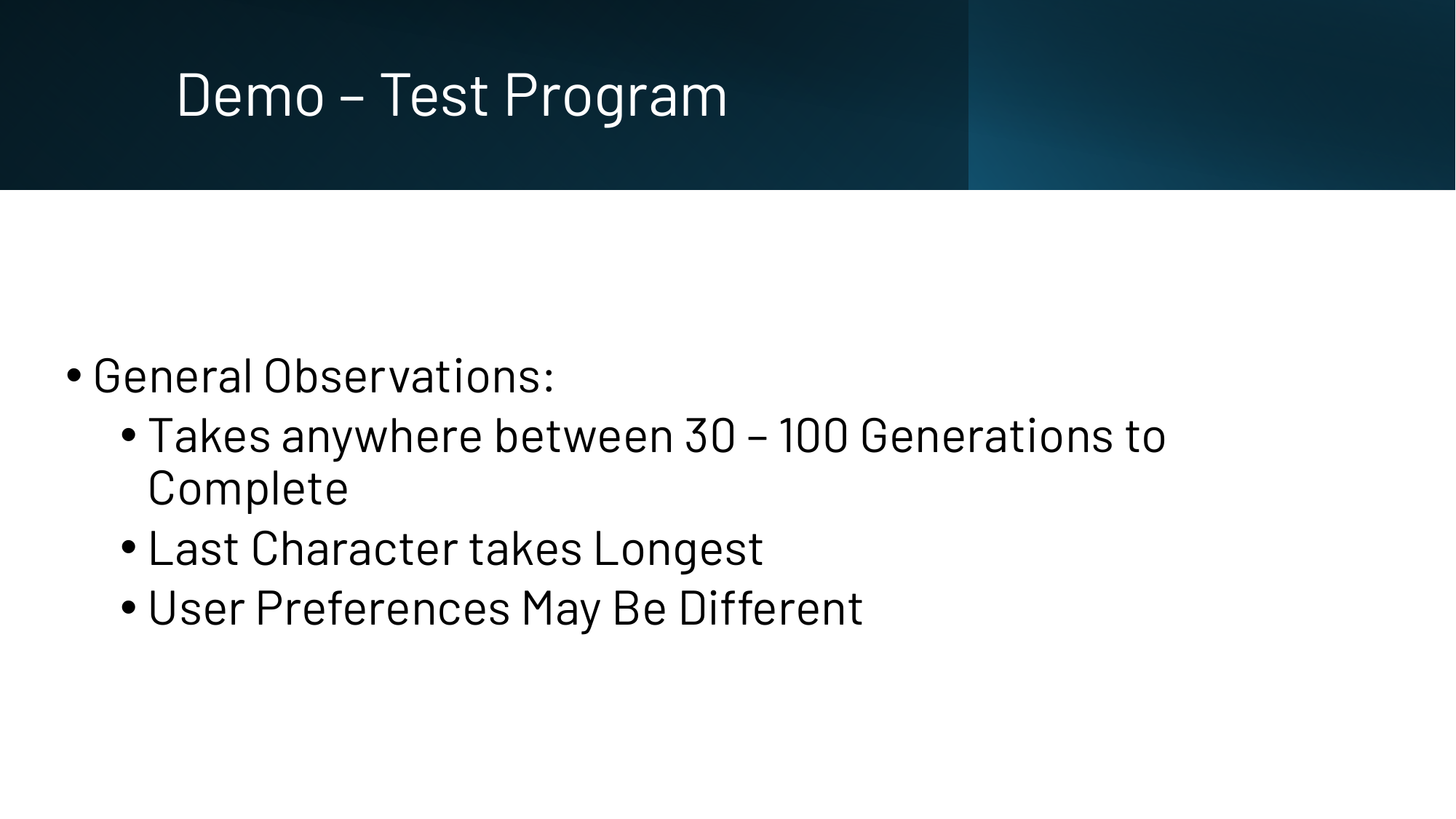

# Demo – Test Program
General Observations:
Takes anywhere between 30 – 100 Generations to Complete
Last Character takes Longest
User Preferences May Be Different